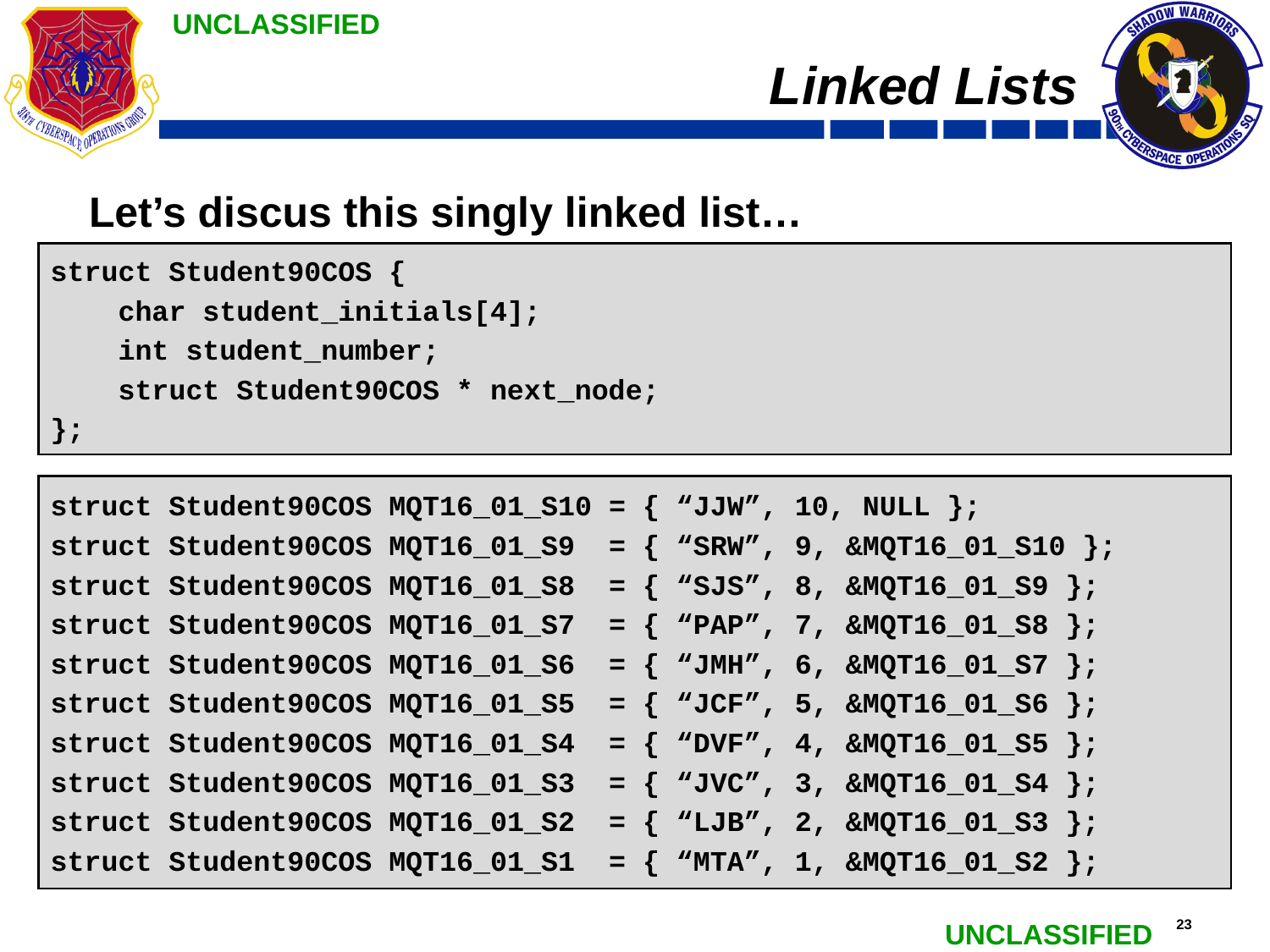

# Linked Lists
Let’s discus this singly linked list…
struct Student90COS {
    char student_initials[4];
    int student_number;
    struct Student90COS * next_node;
};
struct Student90COS MQT16_01_S10 = { “JJW”, 10, NULL };
struct Student90COS MQT16_01_S9  = { “SRW”, 9, &MQT16_01_S10 };
struct Student90COS MQT16_01_S8  = { “SJS”, 8, &MQT16_01_S9 };
struct Student90COS MQT16_01_S7  = { “PAP”, 7, &MQT16_01_S8 };
struct Student90COS MQT16_01_S6  = { “JMH”, 6, &MQT16_01_S7 };
struct Student90COS MQT16_01_S5  = { “JCF”, 5, &MQT16_01_S6 };
struct Student90COS MQT16_01_S4  = { “DVF”, 4, &MQT16_01_S5 };
struct Student90COS MQT16_01_S3  = { “JVC”, 3, &MQT16_01_S4 };
struct Student90COS MQT16_01_S2  = { “LJB”, 2, &MQT16_01_S3 };
struct Student90COS MQT16_01_S1  = { “MTA”, 1, &MQT16_01_S2 };